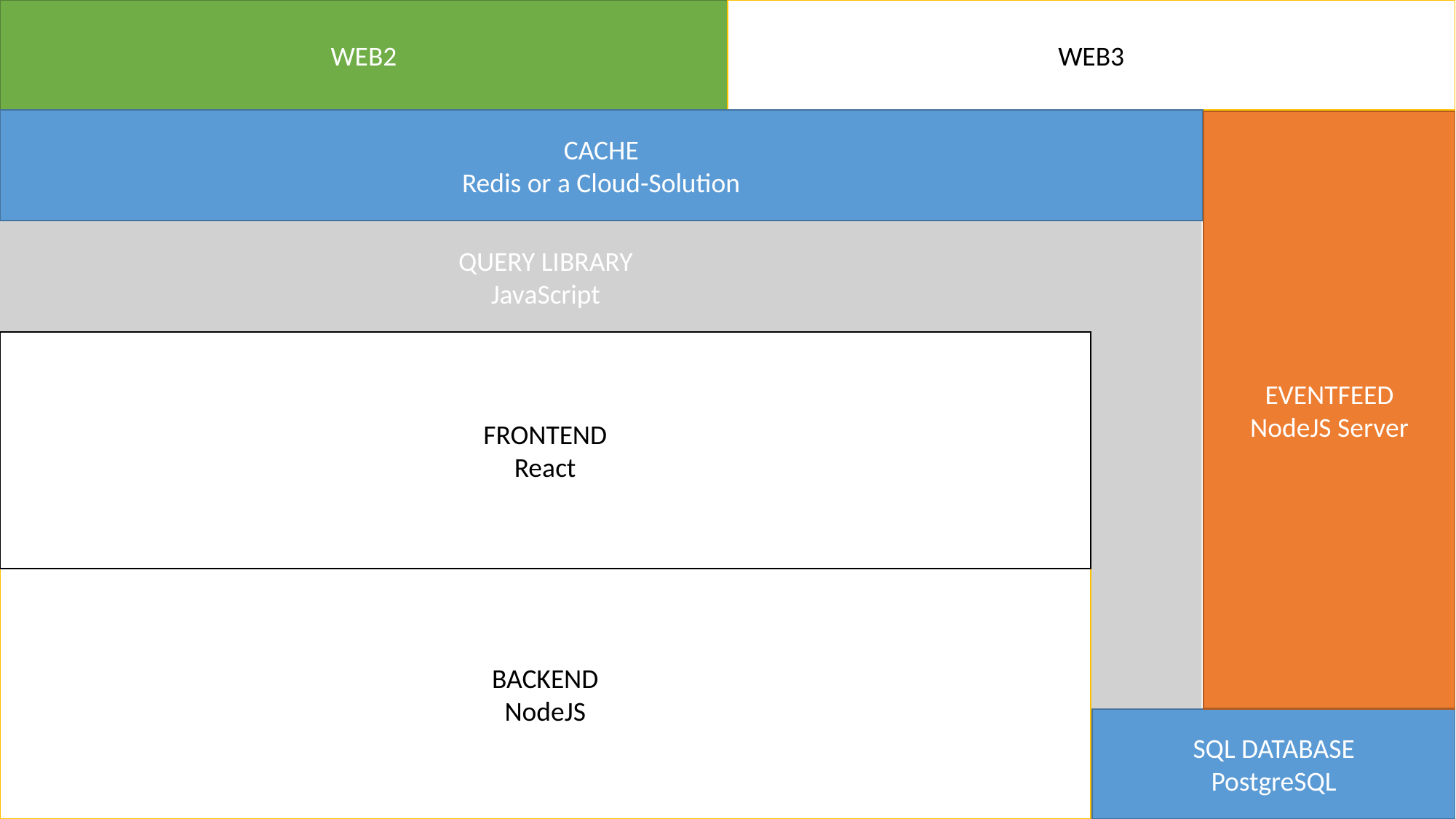

WEB2
WEB3
CACHE
Redis or a Cloud-Solution
EVENTFEED
NodeJS Server
QUERY LIBRARY
JavaScript
FRONTEND
React

BACKEND
NodeJS
SQL DATABASE
PostgreSQL